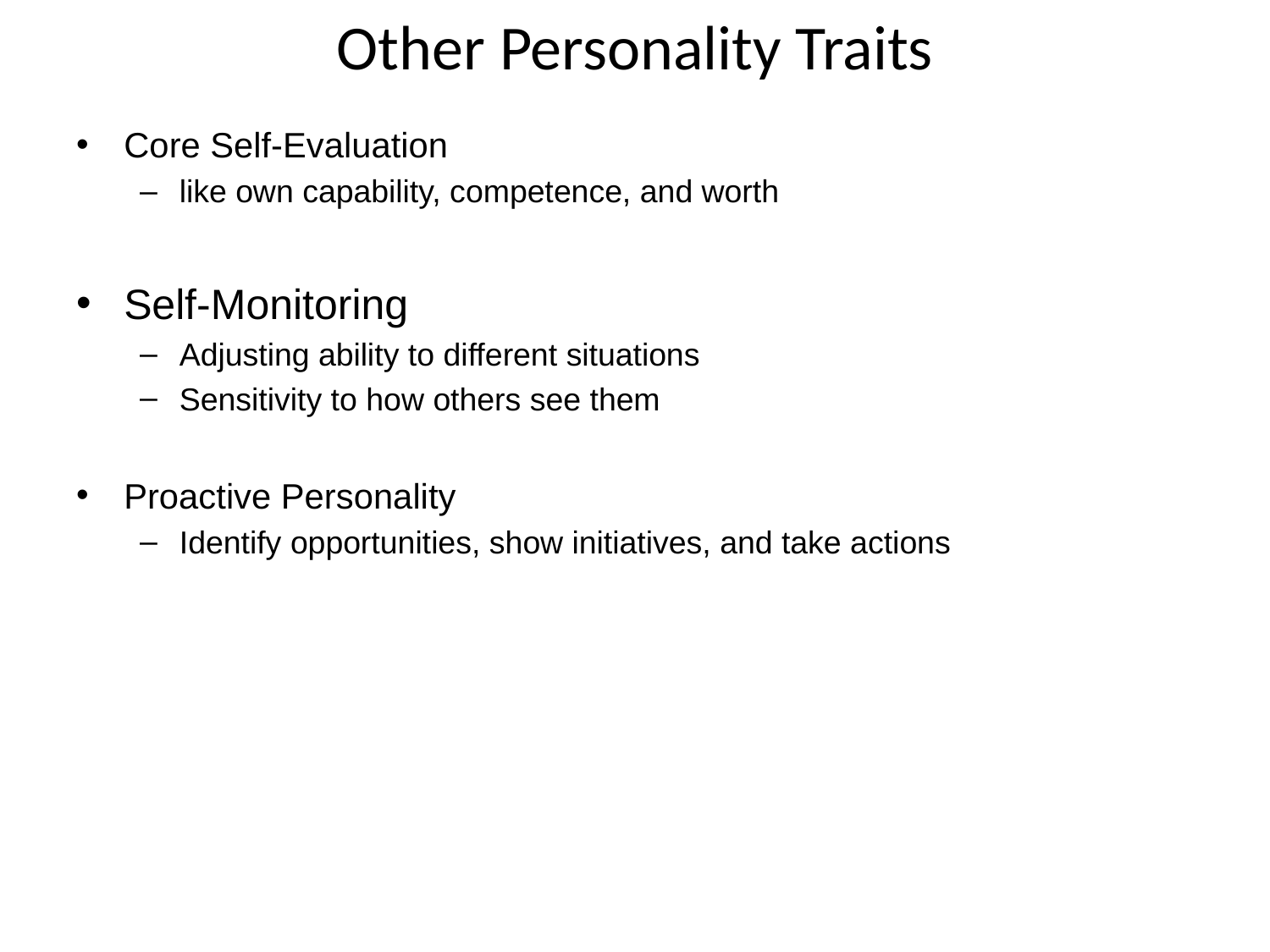

# Other Personality Traits
Core Self-Evaluation
like own capability, competence, and worth

Self-Monitoring
Adjusting ability to different situations
Sensitivity to how others see them

Proactive Personality
Identify opportunities, show initiatives, and take actions